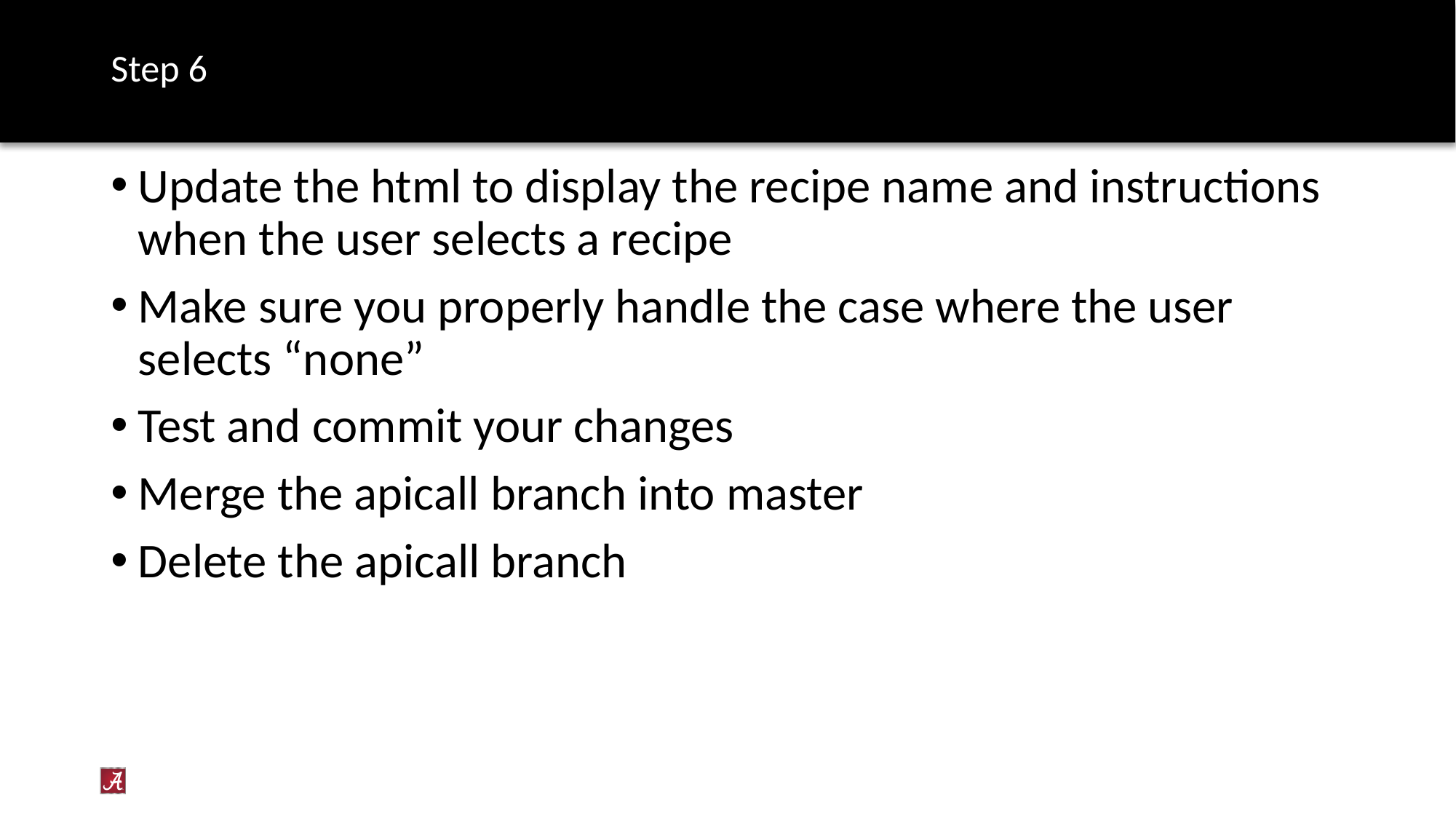

# Step 6
Update the html to display the recipe name and instructions when the user selects a recipe
Make sure you properly handle the case where the user selects “none”
Test and commit your changes
Merge the apicall branch into master
Delete the apicall branch